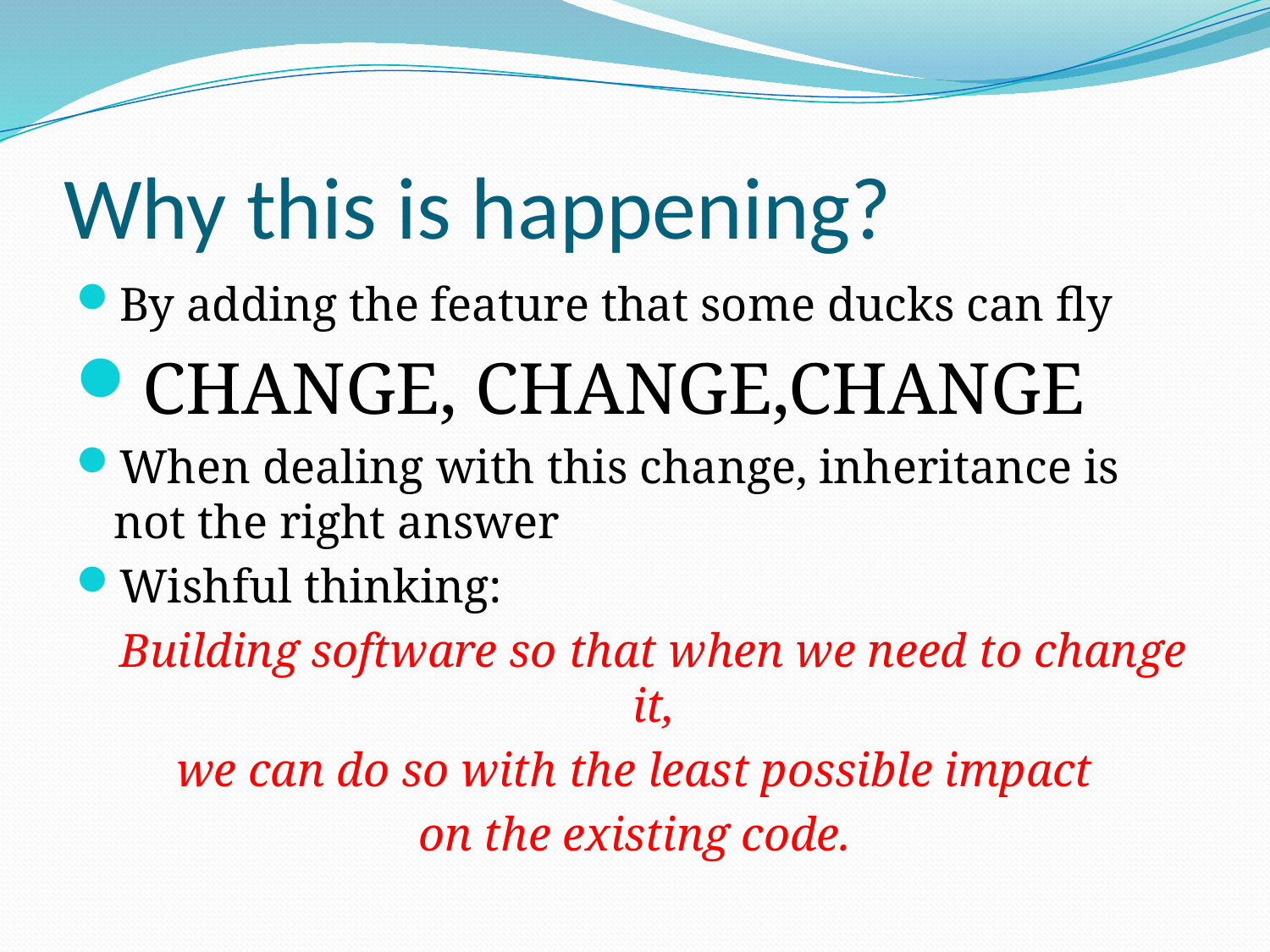

# Why this is happening?
By adding the feature that some ducks can fly
CHANGE, CHANGE,CHANGE
When dealing with this change, inheritance is not the right answer
Wishful thinking:
	Building software so that when we need to change it,
 we can do so with the least possible impact
on the existing code.